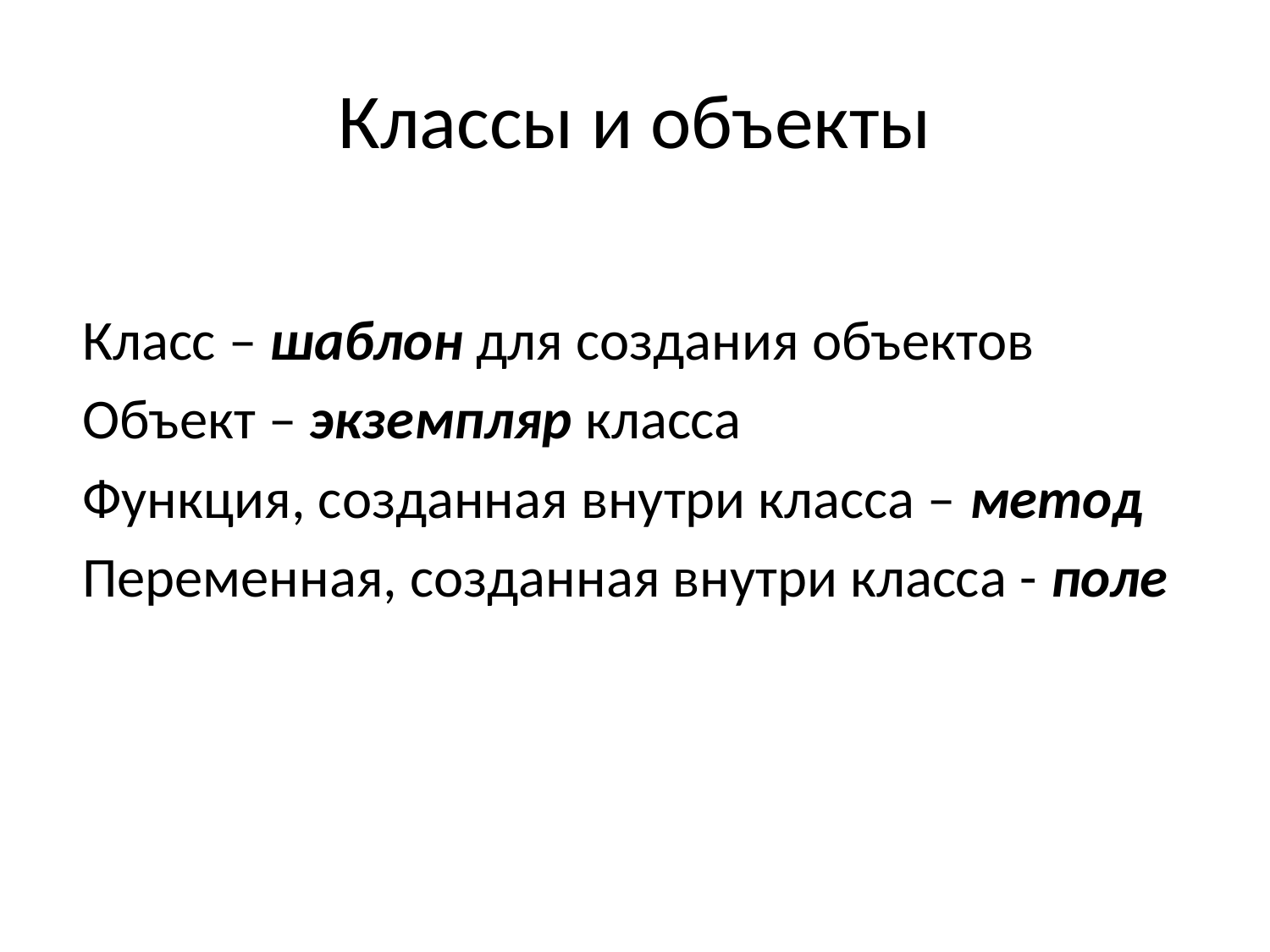

# Классы и объекты
Класс – шаблон для создания объектов
Объект – экземпляр класса
Функция, созданная внутри класса – метод
Переменная, созданная внутри класса - поле